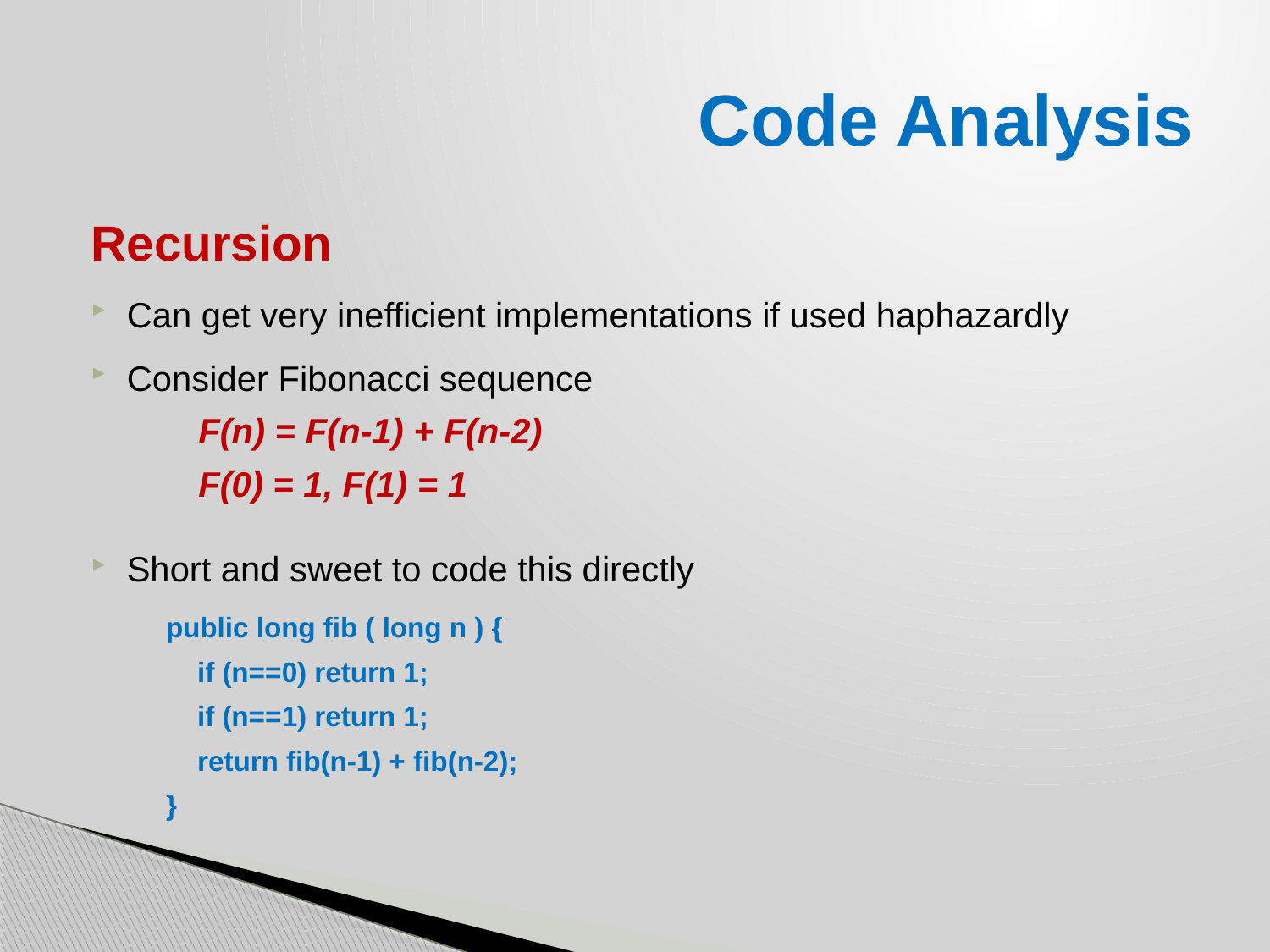

# Code Analysis
Recursion
Can get very inefficient implementations if used haphazardly
Consider Fibonacci sequence
           F(n) = F(n-1) + F(n-2)
           F(0) = 1, F(1) = 1
Short and sweet to code this directly
     public long fib ( long n ) {
         if (n==0) return 1;
         if (n==1) return 1;
         return fib(n-1) + fib(n-2);
     }